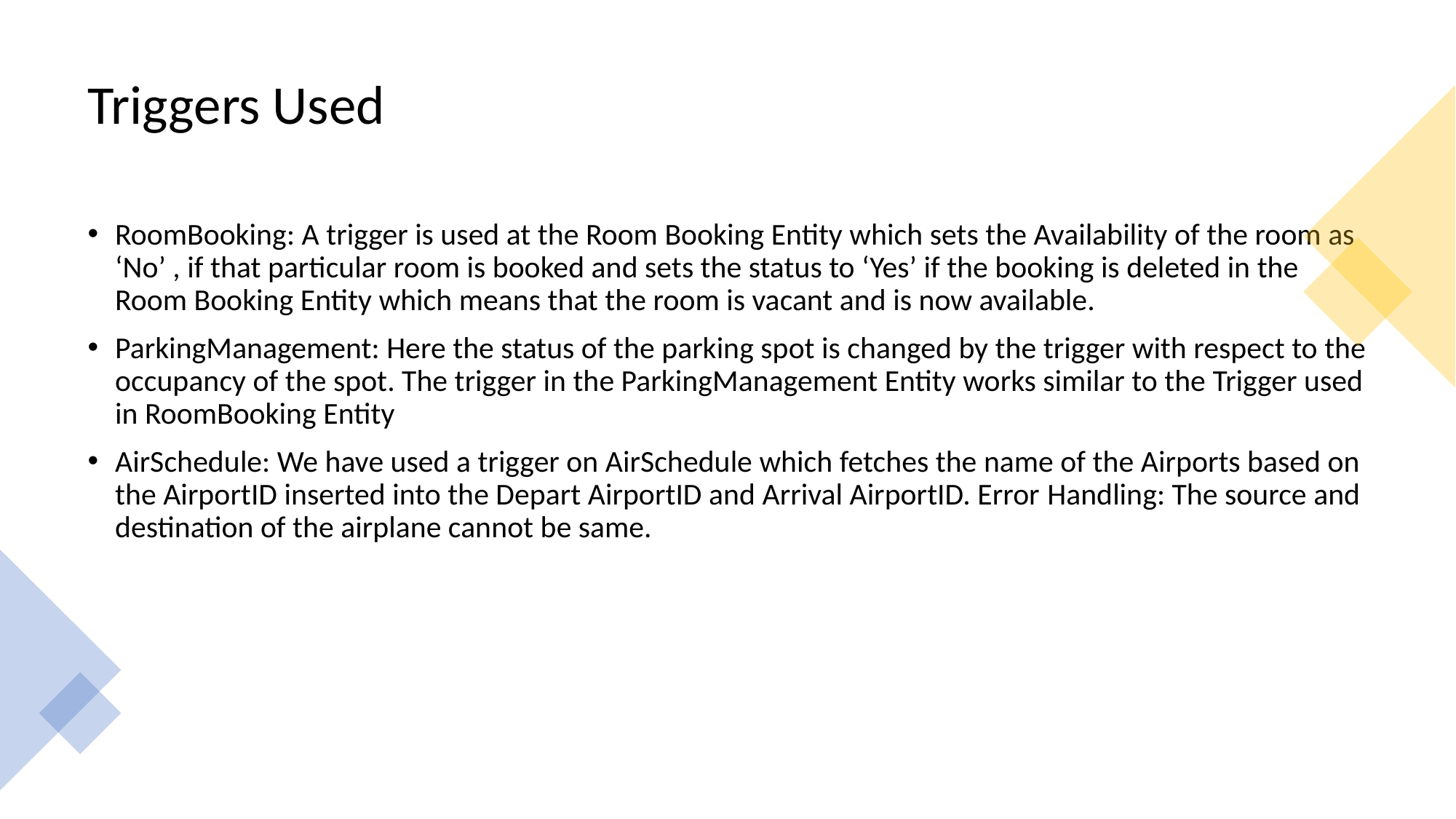

# Triggers Used

RoomBooking: A trigger is used at the Room Booking Entity which sets the Availability of the room as ‘No’ , if that particular room is booked and sets the status to ‘Yes’ if the booking is deleted in the Room Booking Entity which means that the room is vacant and is now available.
ParkingManagement: Here the status of the parking spot is changed by the trigger with respect to the occupancy of the spot. The trigger in the ParkingManagement Entity works similar to the Trigger used in RoomBooking Entity
AirSchedule: We have used a trigger on AirSchedule which fetches the name of the Airports based on the AirportID inserted into the Depart AirportID and Arrival AirportID. Error Handling: The source and destination of the airplane cannot be same.